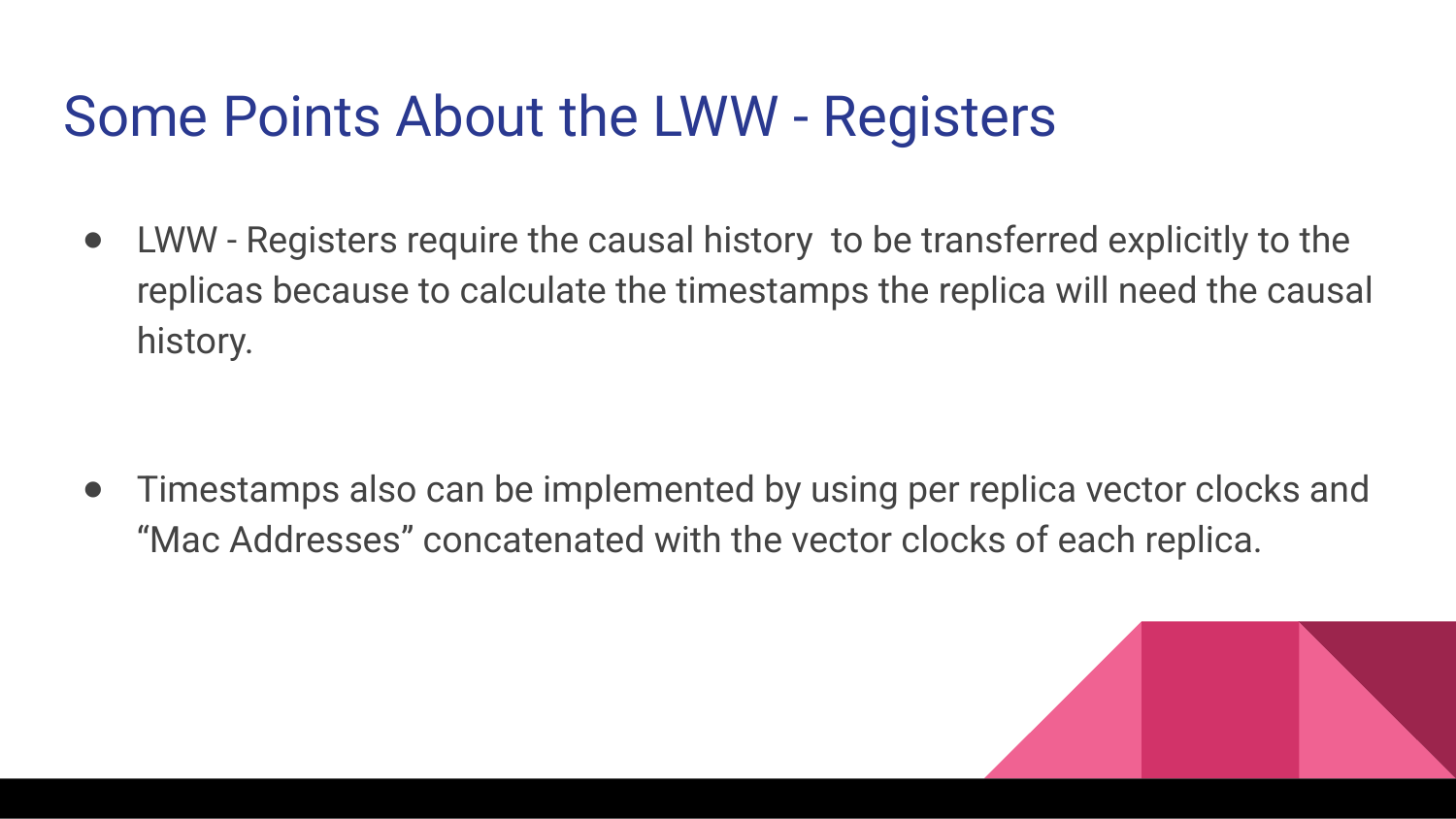

Some Points About the LWW - Registers
LWW - Registers require the causal history  to be transferred explicitly to the replicas because to calculate the timestamps the replica will need the causal history.

Timestamps also can be implemented by using per replica vector clocks and “Mac Addresses” concatenated with the vector clocks of each replica.